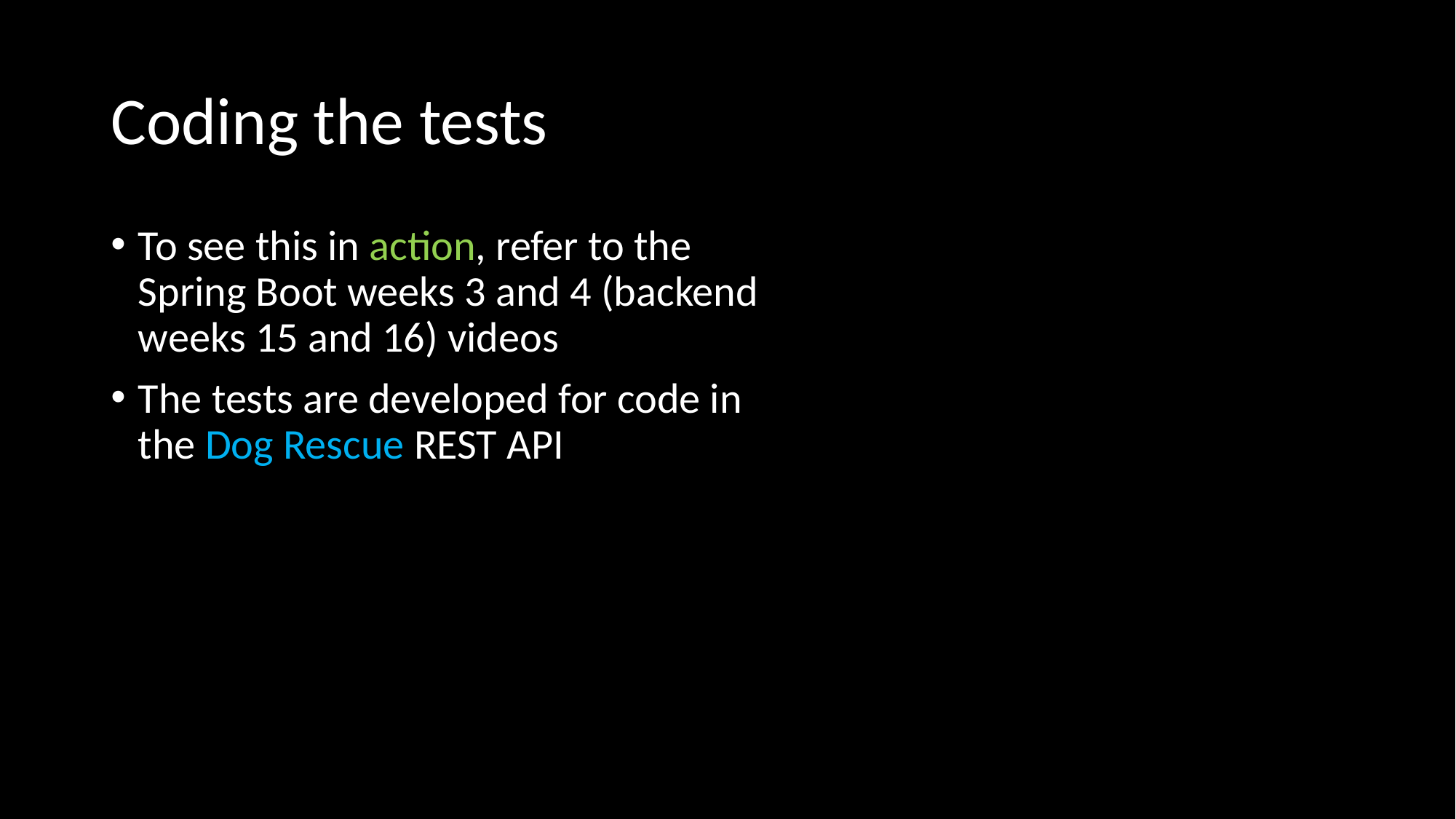

# Coding the tests
To see this in action, refer to the Spring Boot weeks 3 and 4 (backend weeks 15 and 16) videos
The tests are developed for code in the Dog Rescue REST API